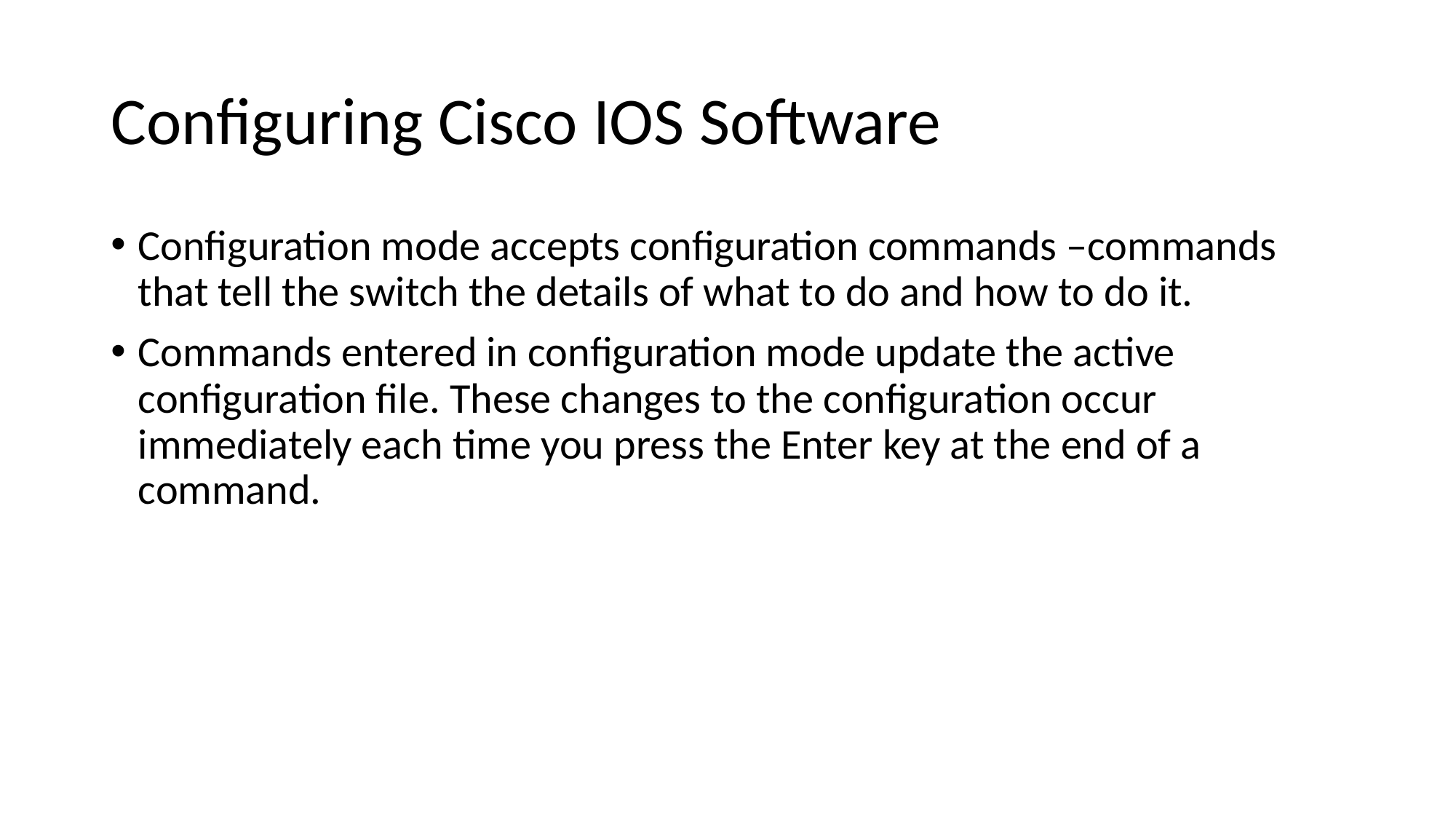

# Configuring Cisco IOS Software
Configuration mode accepts configuration commands –commands that tell the switch the details of what to do and how to do it.
Commands entered in configuration mode update the active configuration file. These changes to the configuration occur immediately each time you press the Enter key at the end of a command.